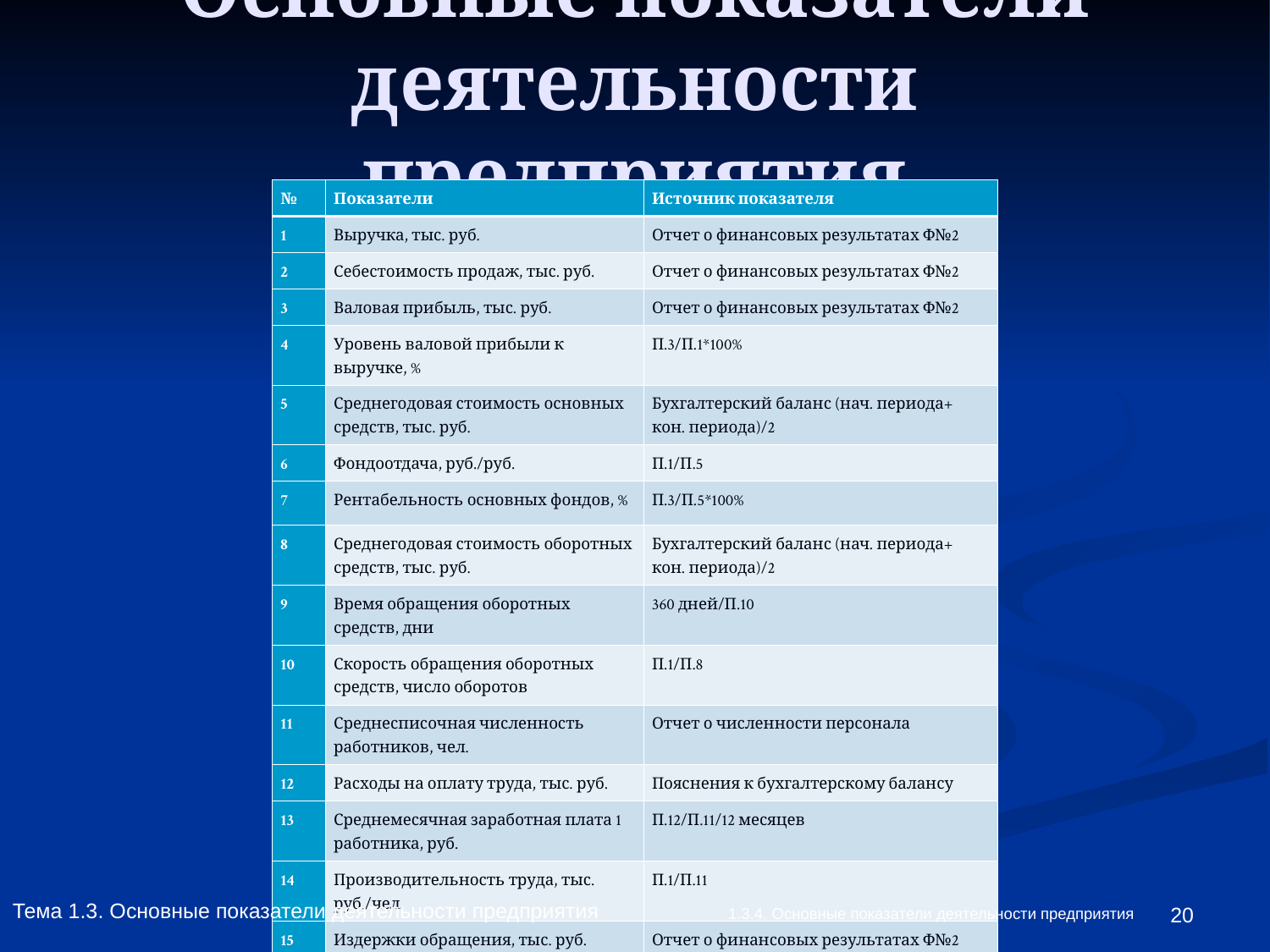

Основные показатели деятельности предприятия
| № | Показатели | Источник показателя |
| --- | --- | --- |
| 1 | Выручка, тыс. руб. | Отчет о финансовых результатах Ф№2 |
| 2 | Себестоимость продаж, тыс. руб. | Отчет о финансовых результатах Ф№2 |
| 3 | Валовая прибыль, тыс. руб. | Отчет о финансовых результатах Ф№2 |
| 4 | Уровень валовой прибыли к выручке, % | П.3/П.1\*100% |
| 5 | Среднегодовая стоимость основных средств, тыс. руб. | Бухгалтерский баланс (нач. периода+ кон. периода)/2 |
| 6 | Фондоотдача, руб./руб. | П.1/П.5 |
| 7 | Рентабельность основных фондов, % | П.3/П.5\*100% |
| 8 | Среднегодовая стоимость оборотных средств, тыс. руб. | Бухгалтерский баланс (нач. периода+ кон. периода)/2 |
| 9 | Время обращения оборотных средств, дни | 360 дней/П.10 |
| 10 | Скорость обращения оборотных средств, число оборотов | П.1/П.8 |
| 11 | Среднесписочная численность работников, чел. | Отчет о численности персонала |
| 12 | Расходы на оплату труда, тыс. руб. | Пояснения к бухгалтерскому балансу |
| 13 | Среднемесячная заработная плата 1 работника, руб. | П.12/П.11/12 месяцев |
| 14 | Производительность труда, тыс. руб./чел. | П.1/П.11 |
| 15 | Издержки обращения, тыс. руб. | Отчет о финансовых результатах Ф№2 |
| 16 | Уровень издержек обращения, % | П.15/П.1\*100% |
| 17 | Прибыль от продаж, % | Отчет о финансовых результатах Ф№2 |
| 18 | Рентабельность продаж, % | П.17/П.1\*100% |
| 19 | Прочие доходы, тыс. руб. | Отчет о финансовых результатах Ф№2 |
| 20 | Прочие расходы, тыс. руб. | Отчет о финансовых результатах Ф№2 |
| 21 | Прибыль до налогообложения, тыс. руб. | Отчет о финансовых результатах Ф№2 |
| 22 | Текущий налог на прибыль, тыс. руб. | Отчет о финансовых результатах Ф№2 |
| 23 | Чистая прибыль, тыс. руб. | Отчет о финансовых результатах Ф№2 |
| 24 | Рентабельность деятельности, % | П.23/П.1\*100% |
Тема 1.3. Основные показатели деятельности предприятия
1.3.4. Основные показатели деятельности предприятия
20